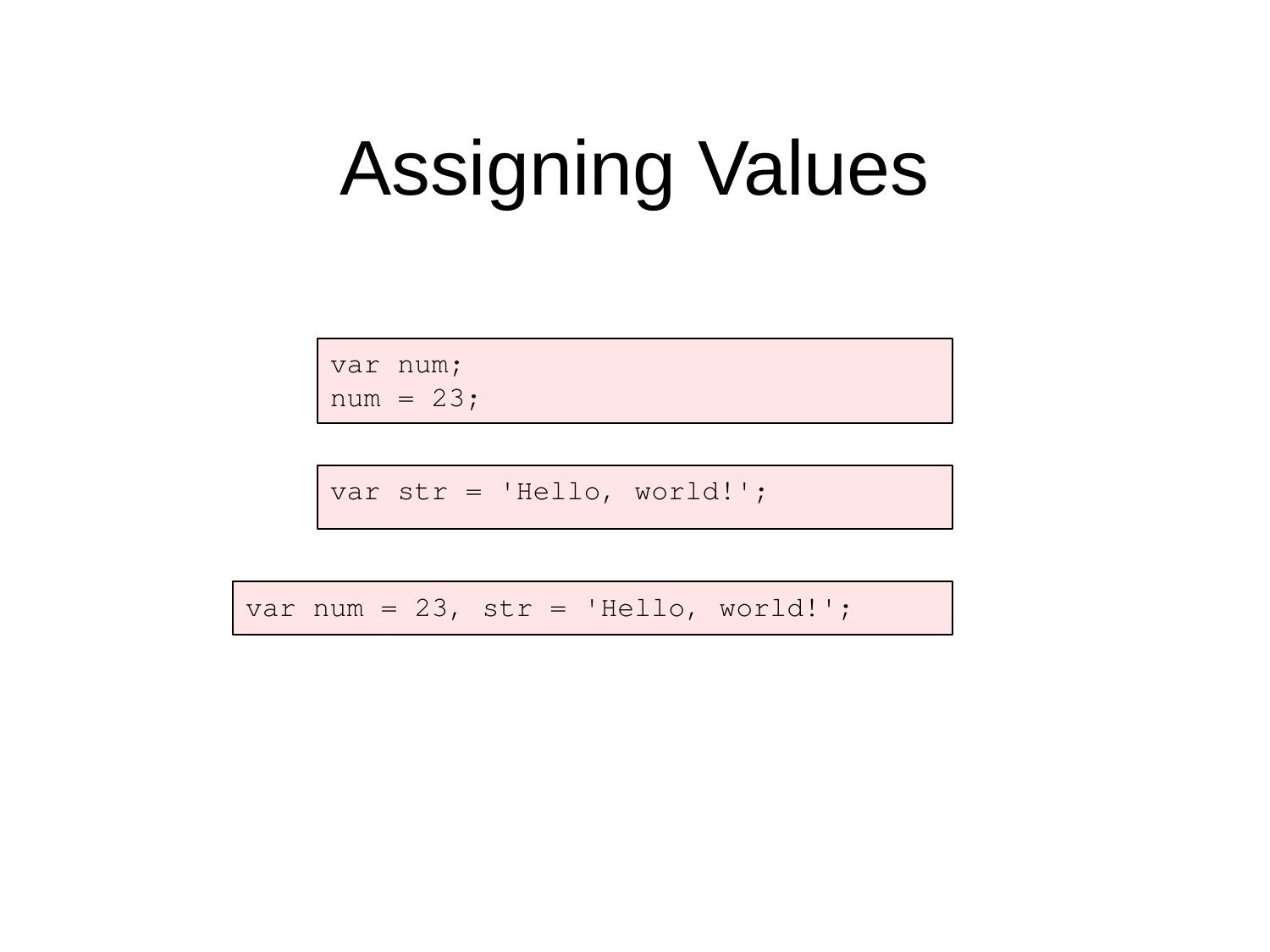

# Assigning Values
var num;
num = 23;
var str = 'Hello, world!';
var num = 23, str = 'Hello, world!';